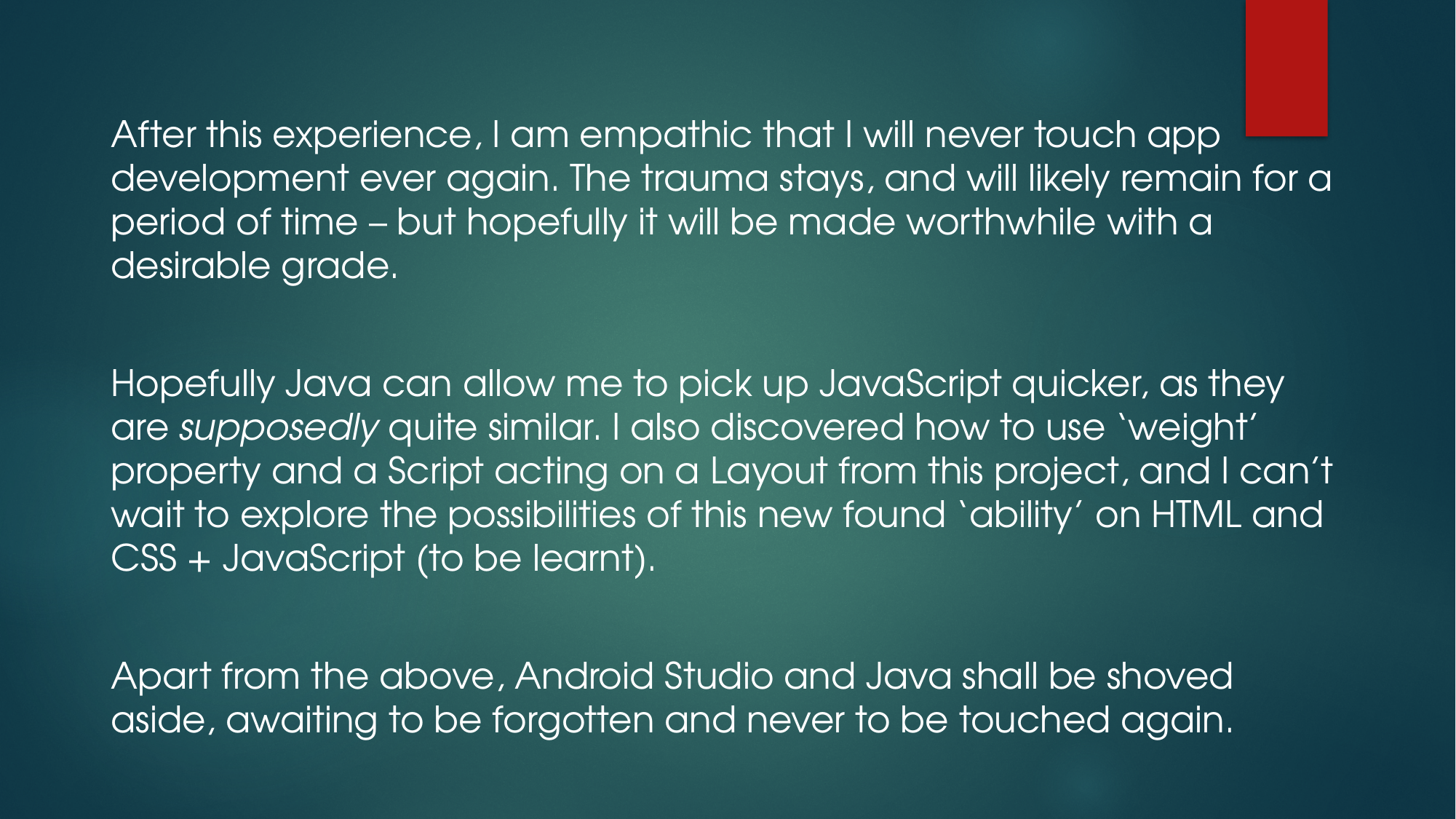

After this experience, I am empathic that I will never touch app development ever again. The trauma stays, and will likely remain for a period of time – but hopefully it will be made worthwhile with a desirable grade.

Hopefully Java can allow me to pick up JavaScript quicker, as they are supposedly quite similar. I also discovered how to use ‘weight’ property and a Script acting on a Layout from this project, and I can’t wait to explore the possibilities of this new found ‘ability’ on HTML and CSS + JavaScript (to be learnt).

Apart from the above, Android Studio and Java shall be shoved aside, awaiting to be forgotten and never to be touched again.